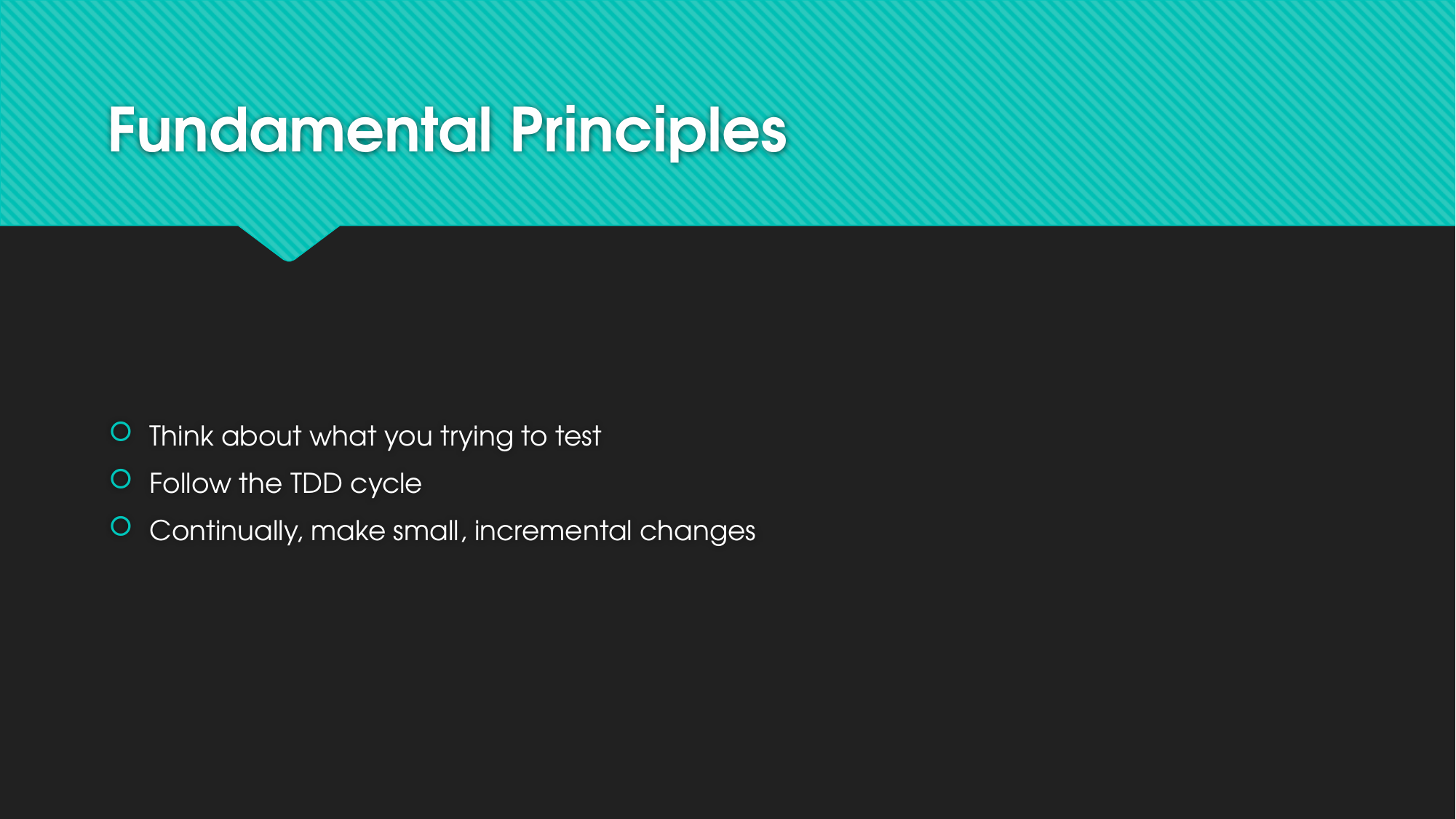

# Fundamental Principles
Think about what you trying to test
Follow the TDD cycle
Continually, make small, incremental changes